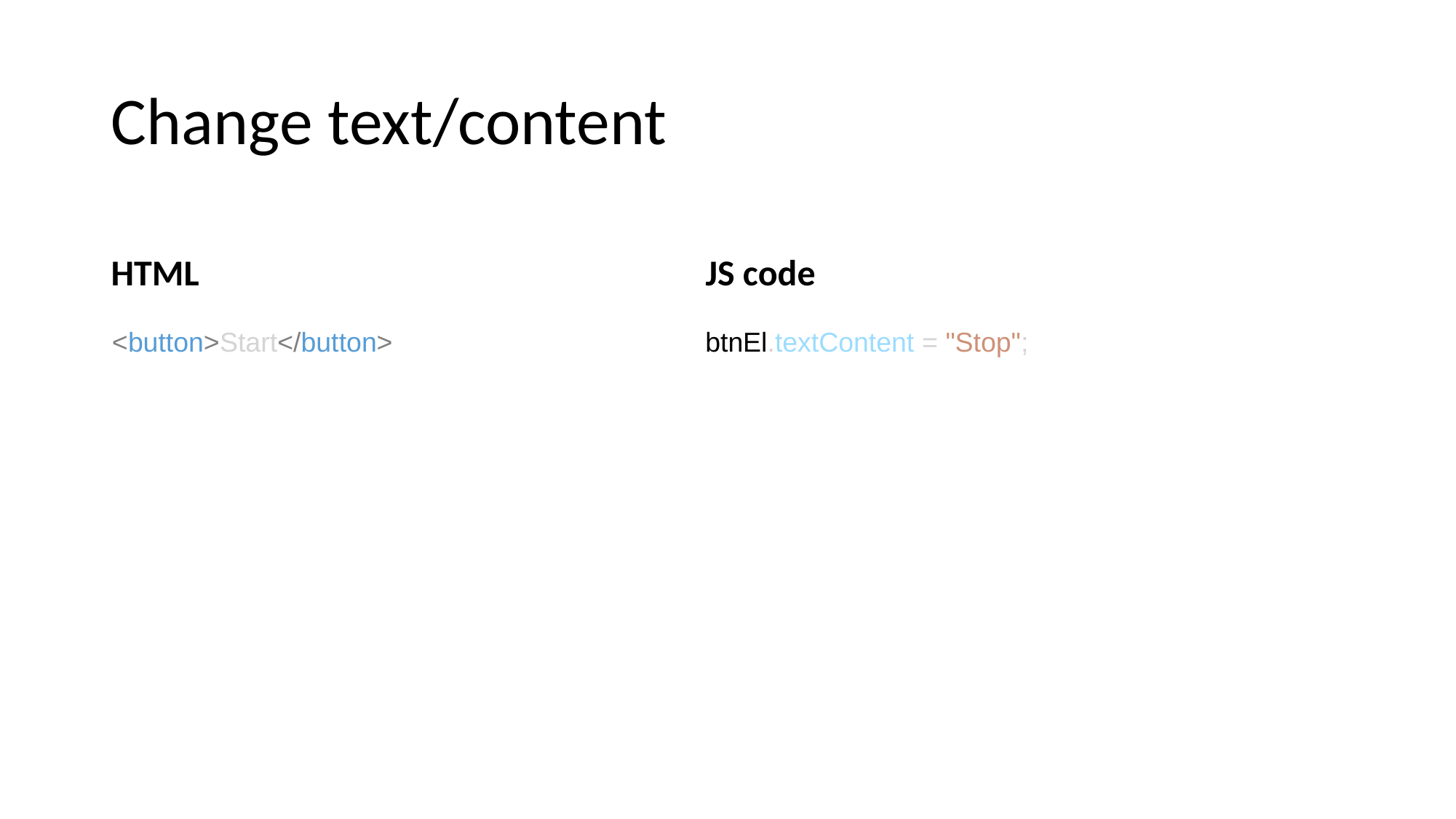

# Change text/content
HTML
JS code
<button>Start</button>
btnEl.textContent = "Stop";